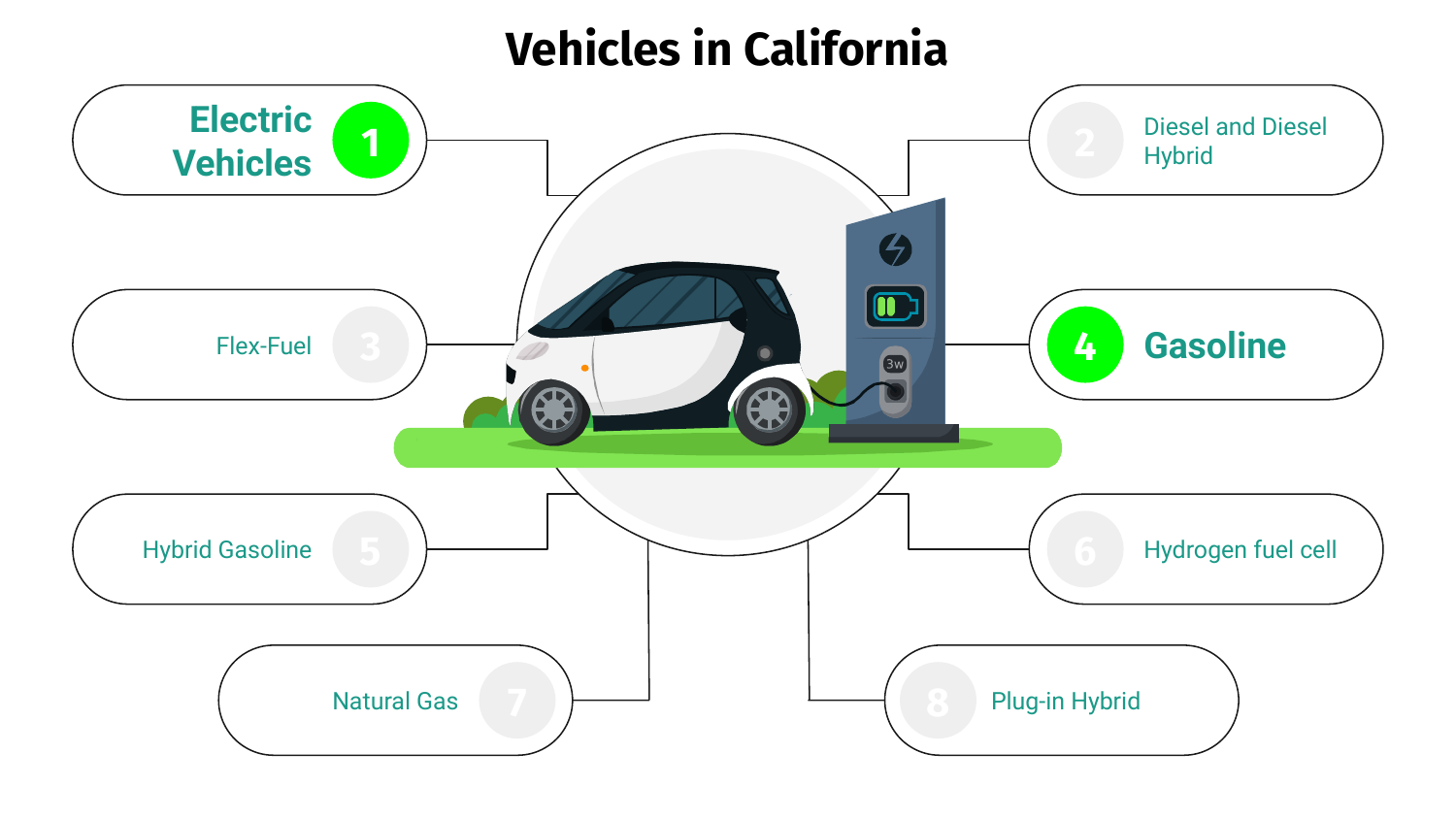

# Vehicles in California

Diesel and Diesel Hybrid
Electric Vehicles
1
2

Flex-Fuel
Gasoline
3
4
Hydrogen fuel cell
Hybrid Gasoline
5
6

Plug-in Hybrid
Natural Gas
7
8